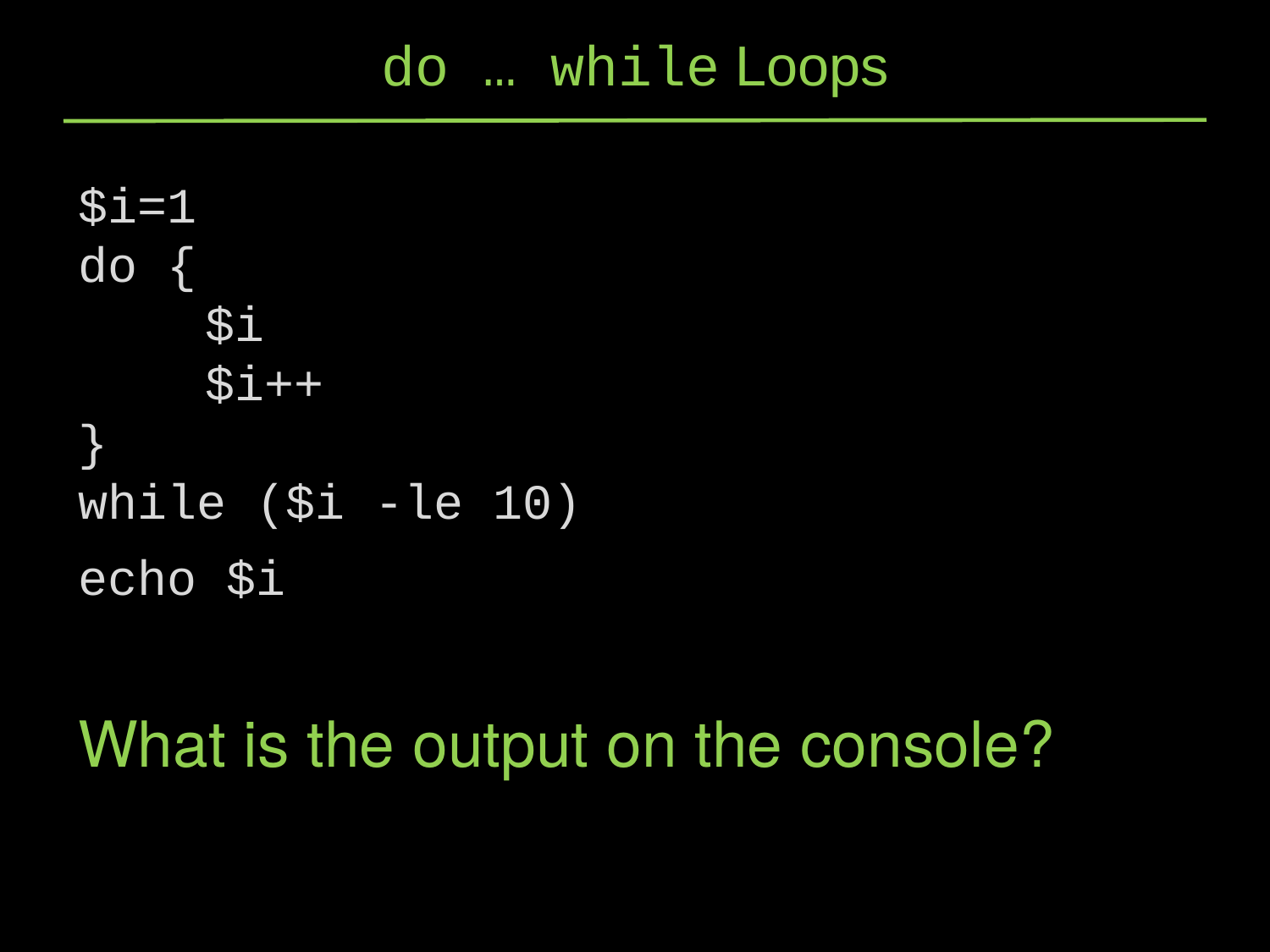

# do … while Loops
$i=1
do {
	$i
    	$i++
}
while ($i -le 10)
echo $i

What is the output on the console?